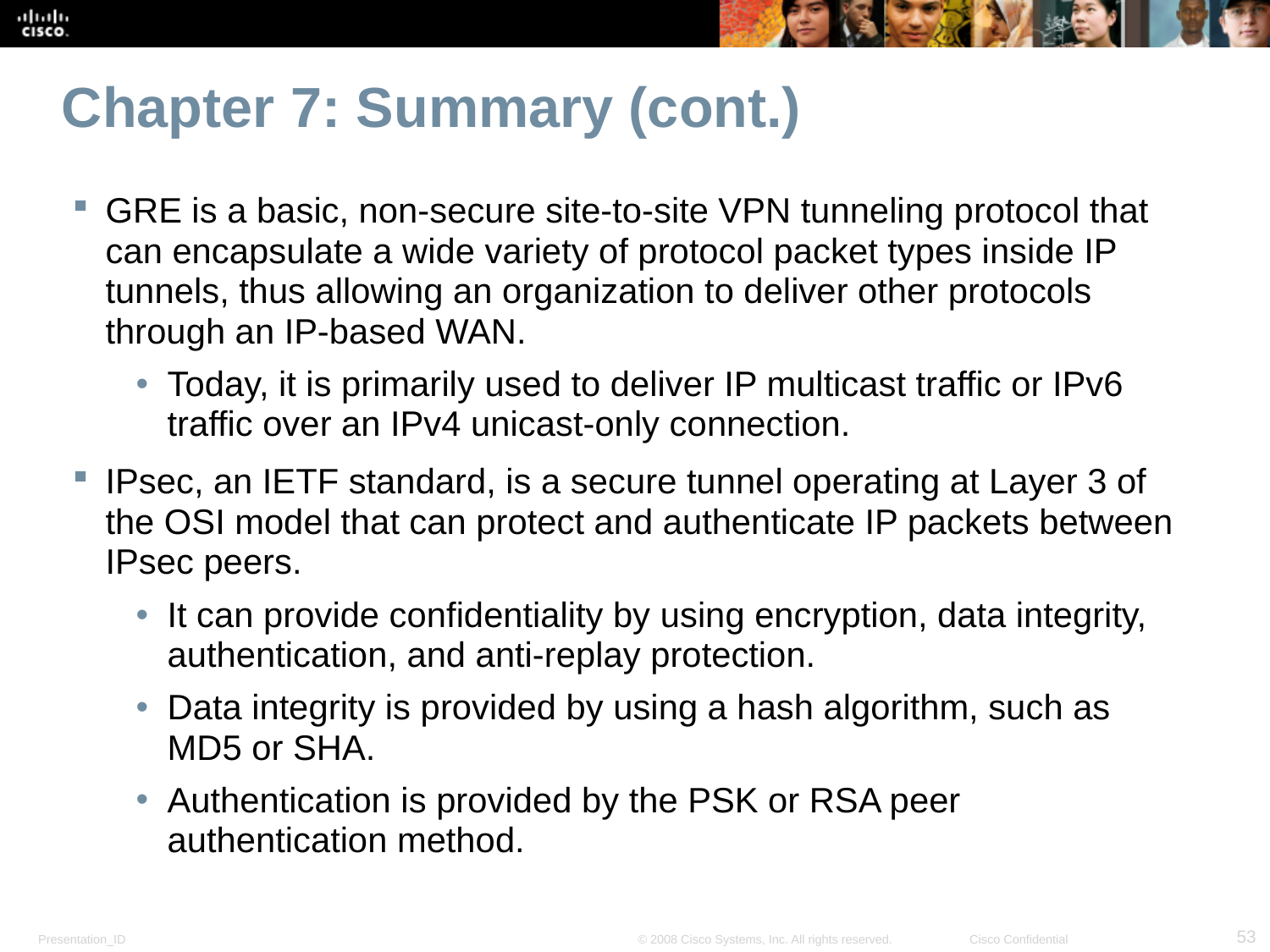

# Chapter 7: Summary (cont.)
GRE is a basic, non-secure site-to-site VPN tunneling protocol that can encapsulate a wide variety of protocol packet types inside IP tunnels, thus allowing an organization to deliver other protocols through an IP-based WAN.
Today, it is primarily used to deliver IP multicast traffic or IPv6 traffic over an IPv4 unicast-only connection.
IPsec, an IETF standard, is a secure tunnel operating at Layer 3 of the OSI model that can protect and authenticate IP packets between IPsec peers.
It can provide confidentiality by using encryption, data integrity, authentication, and anti-replay protection.
Data integrity is provided by using a hash algorithm, such as MD5 or SHA.
Authentication is provided by the PSK or RSA peer authentication method.